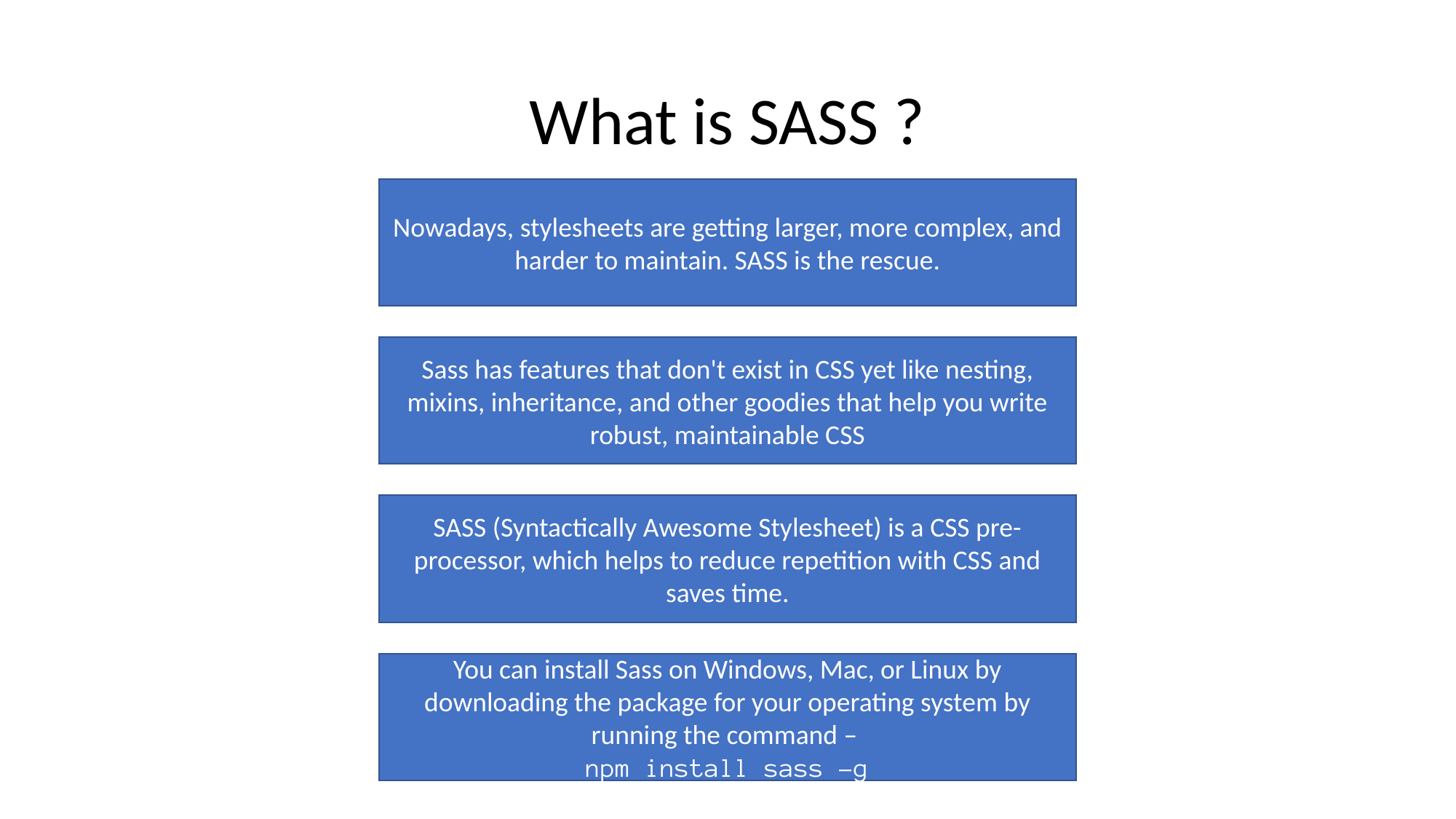

# What is SASS ?
Nowadays, stylesheets are getting larger, more complex, and harder to maintain. SASS is the rescue.
Sass has features that don't exist in CSS yet like nesting, mixins, inheritance, and other goodies that help you write robust, maintainable CSS
SASS (Syntactically Awesome Stylesheet) is a CSS pre-processor, which helps to reduce repetition with CSS and saves time.
You can install Sass on Windows, Mac, or Linux by downloading the package for your operating system by running the command –
npm install sass -g